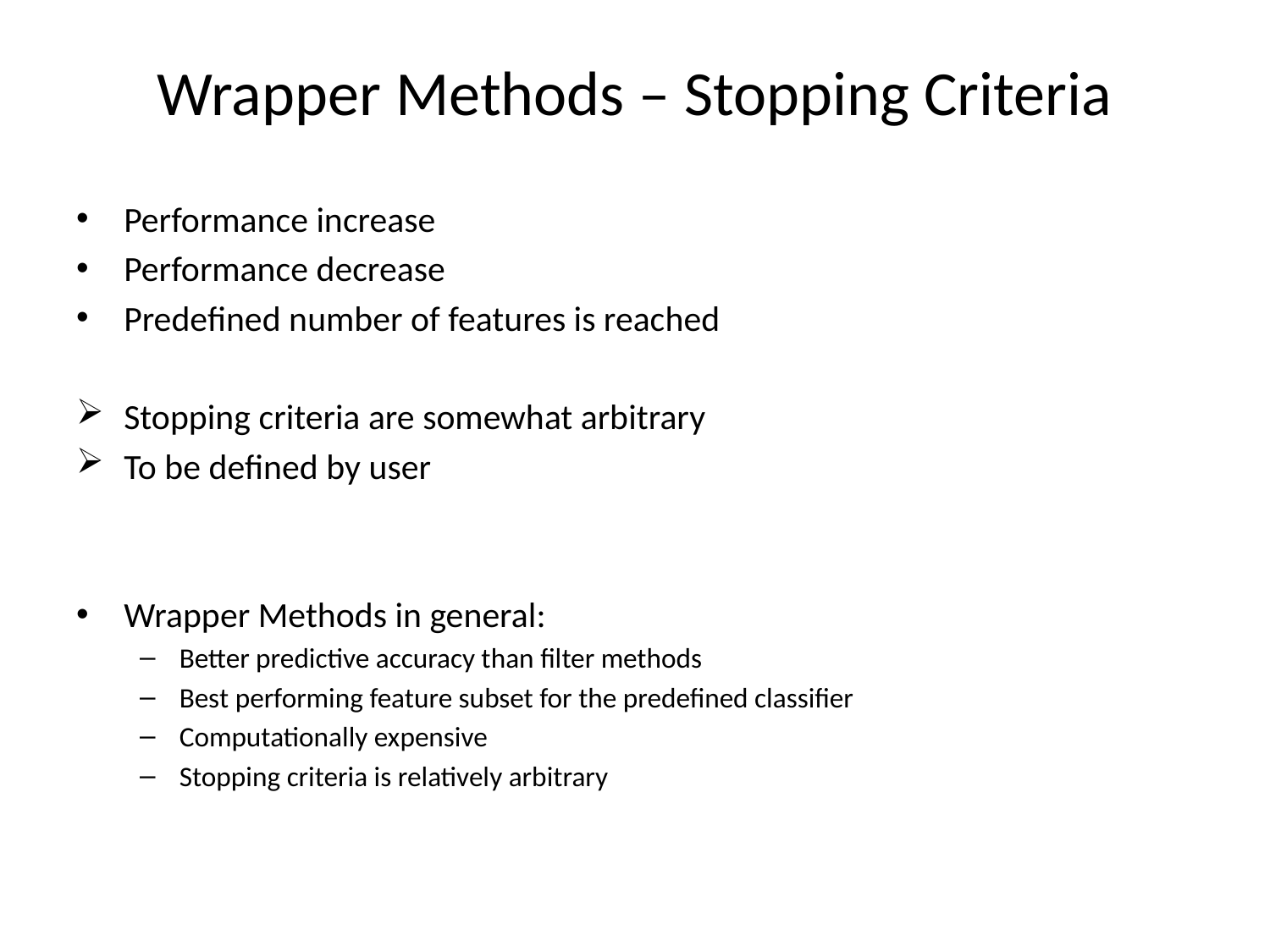

# Wrapper Methods – Stopping Criteria
Performance increase
Performance decrease
Predefined number of features is reached

Stopping criteria are somewhat arbitrary
To be defined by user

Wrapper Methods in general:
Better predictive accuracy than filter methods
Best performing feature subset for the predefined classifier
Computationally expensive
Stopping criteria is relatively arbitrary